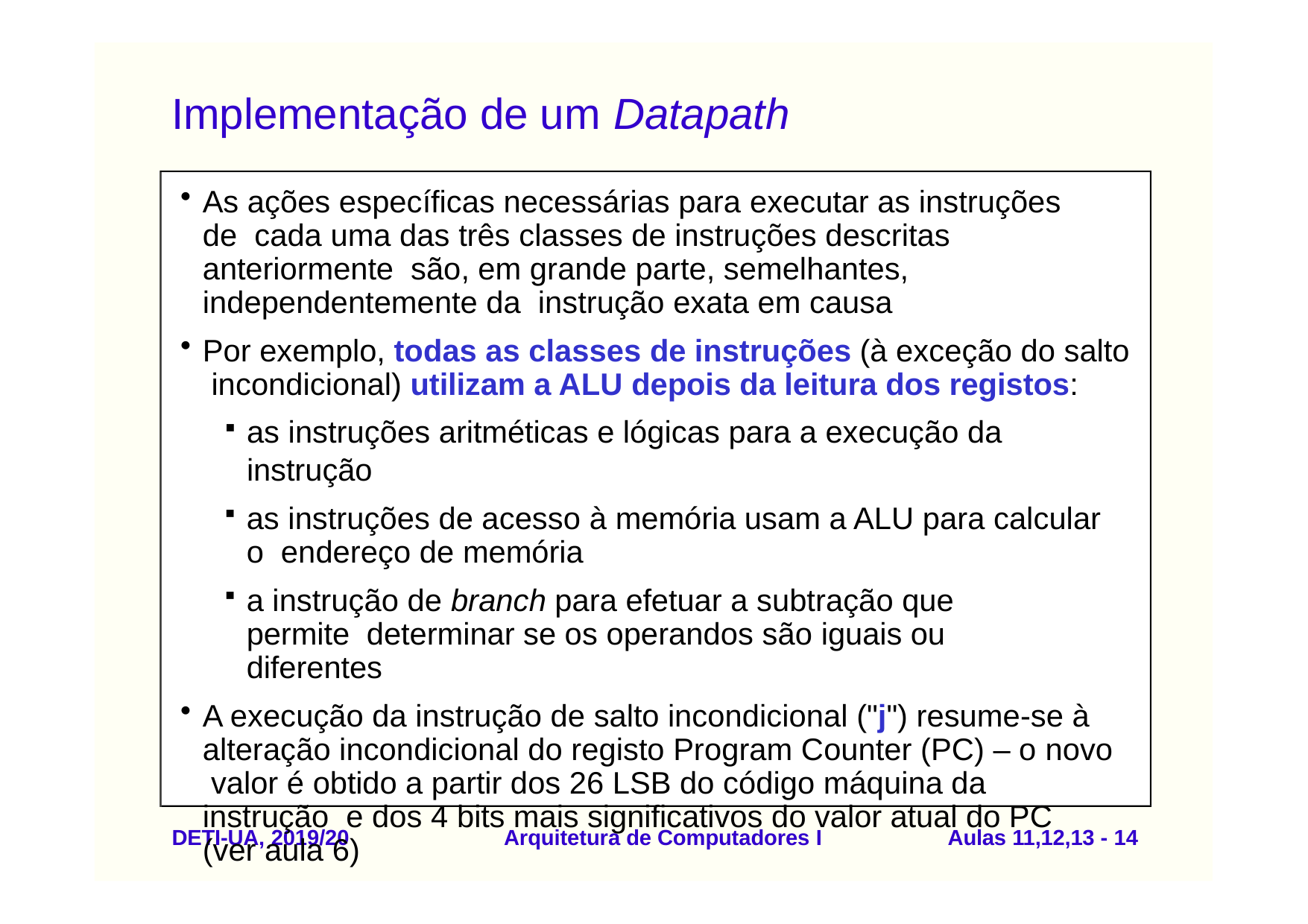

# Implementação de um Datapath

As ações específicas necessárias para executar as instruções de  cada uma das três classes de instruções descritas anteriormente  são, em grande parte, semelhantes, independentemente da  instrução exata em causa
Por exemplo, todas as classes de instruções (à exceção do salto  incondicional) utilizam a ALU depois da leitura dos registos:
as instruções aritméticas e lógicas para a execução da instrução
as instruções de acesso à memória usam a ALU para calcular o  endereço de memória
a instrução de branch para efetuar a subtração que permite  determinar se os operandos são iguais ou diferentes
A execução da instrução de salto incondicional ("j") resume-se à  alteração incondicional do registo Program Counter (PC) – o novo  valor é obtido a partir dos 26 LSB do código máquina da instrução  e dos 4 bits mais significativos do valor atual do PC (ver aula 6)
DETI-UA, 2019/20
Arquitetura de Computadores I
Aulas 11,12,13 - 14